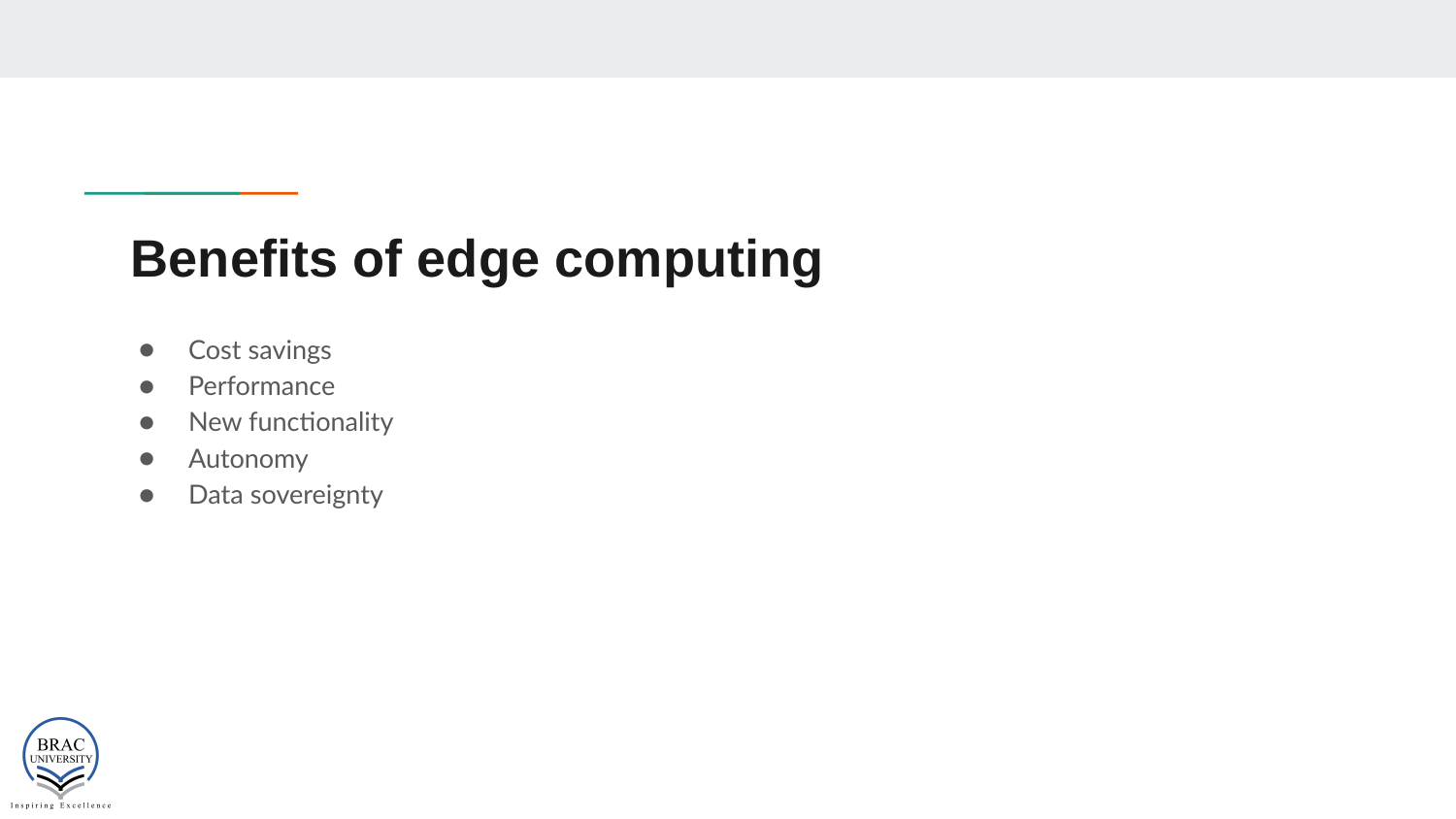

# Benefits of edge computing
Cost savings
Performance
New functionality
Autonomy
Data sovereignty